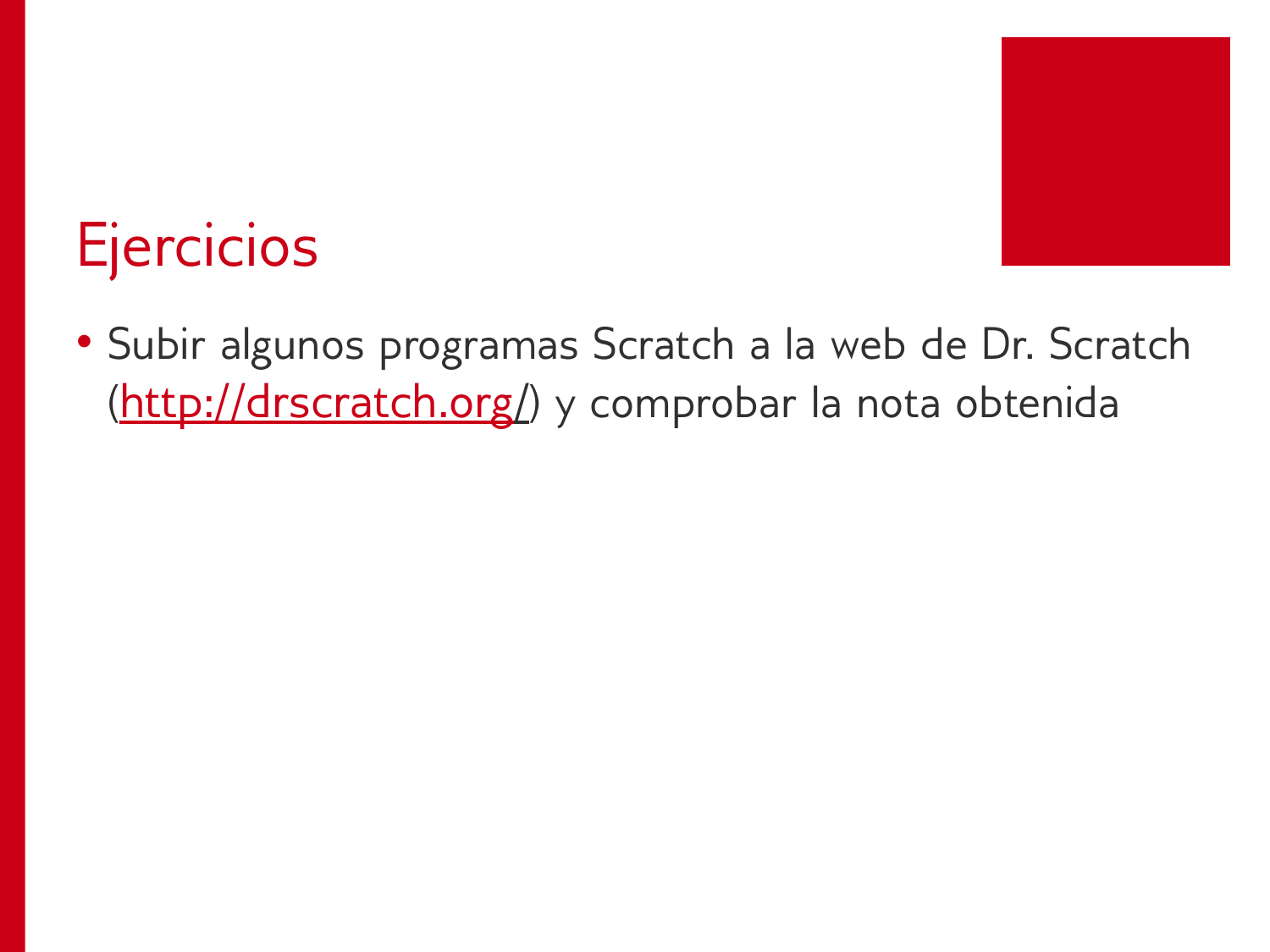

# Ejercicios
Subir algunos programas Scratch a la web de Dr. Scratch (http://drscratch.org/) y comprobar la nota obtenida